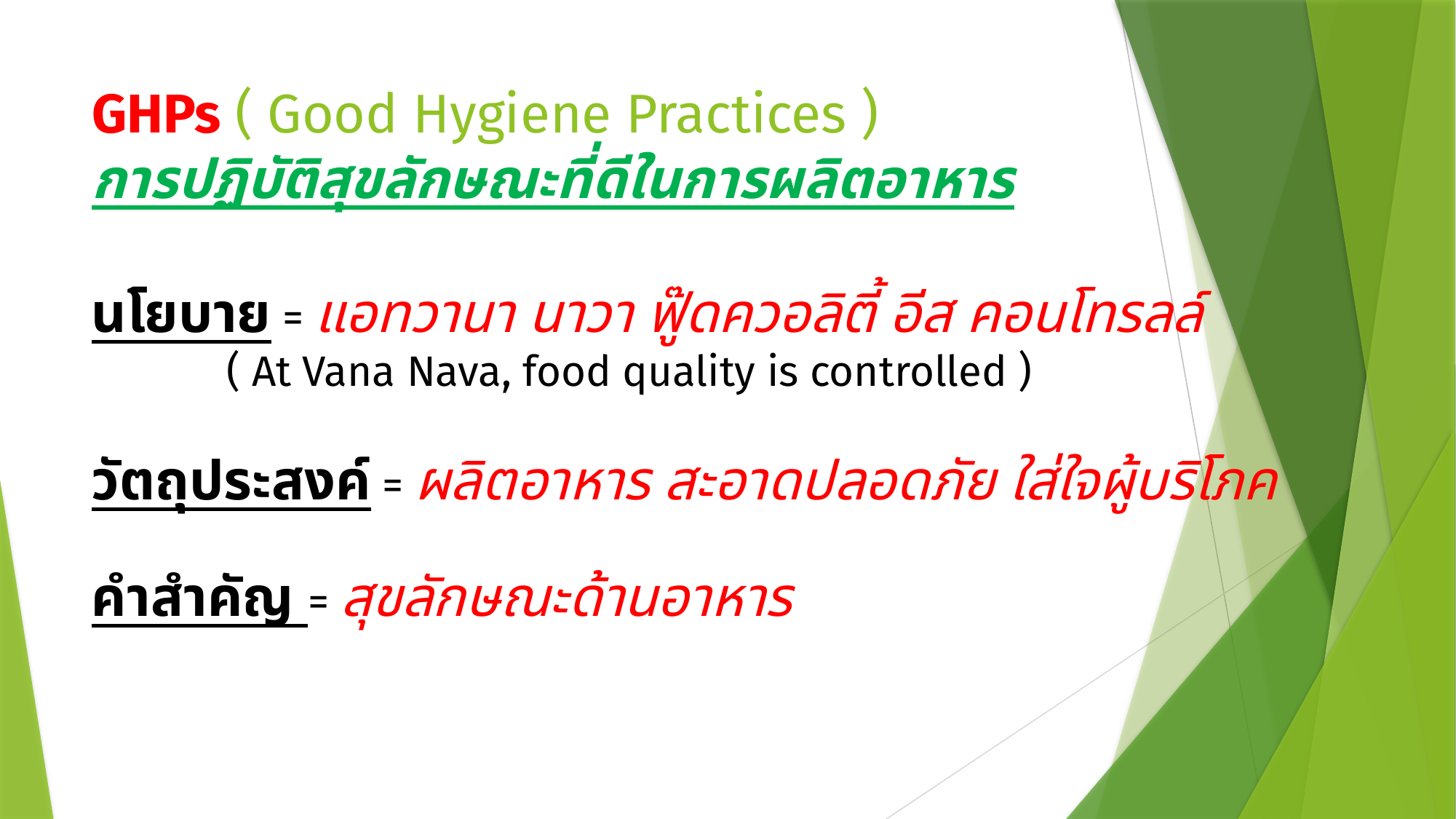

# GHPs ( Good Hygiene Practices ) การปฏิบัติสุขลักษณะที่ดีในการผลิตอาหาร
นโยบาย = แอทวานา นาวา ฟู๊ดควอลิตี้ อีส คอนโทรลล์
            ( At Vana Nava, food quality is controlled )

วัตถุประสงค์ = ผลิตอาหาร สะอาดปลอดภัย ใส่ใจผู้บริโภค

คำสำคัญ = สุขลักษณะด้านอาหาร